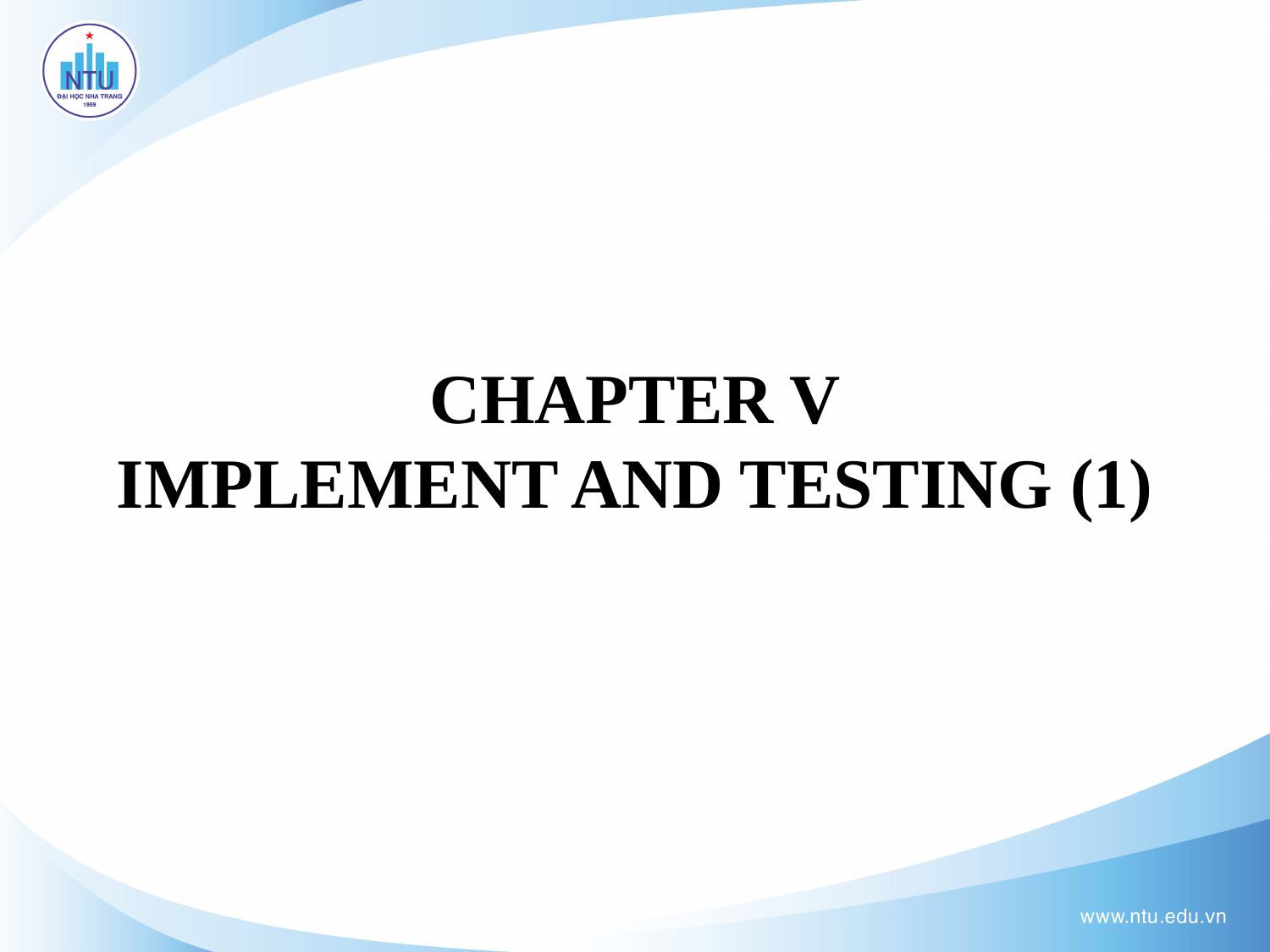

# CHAPTER V IMPLEMENT AND TESTING (1)